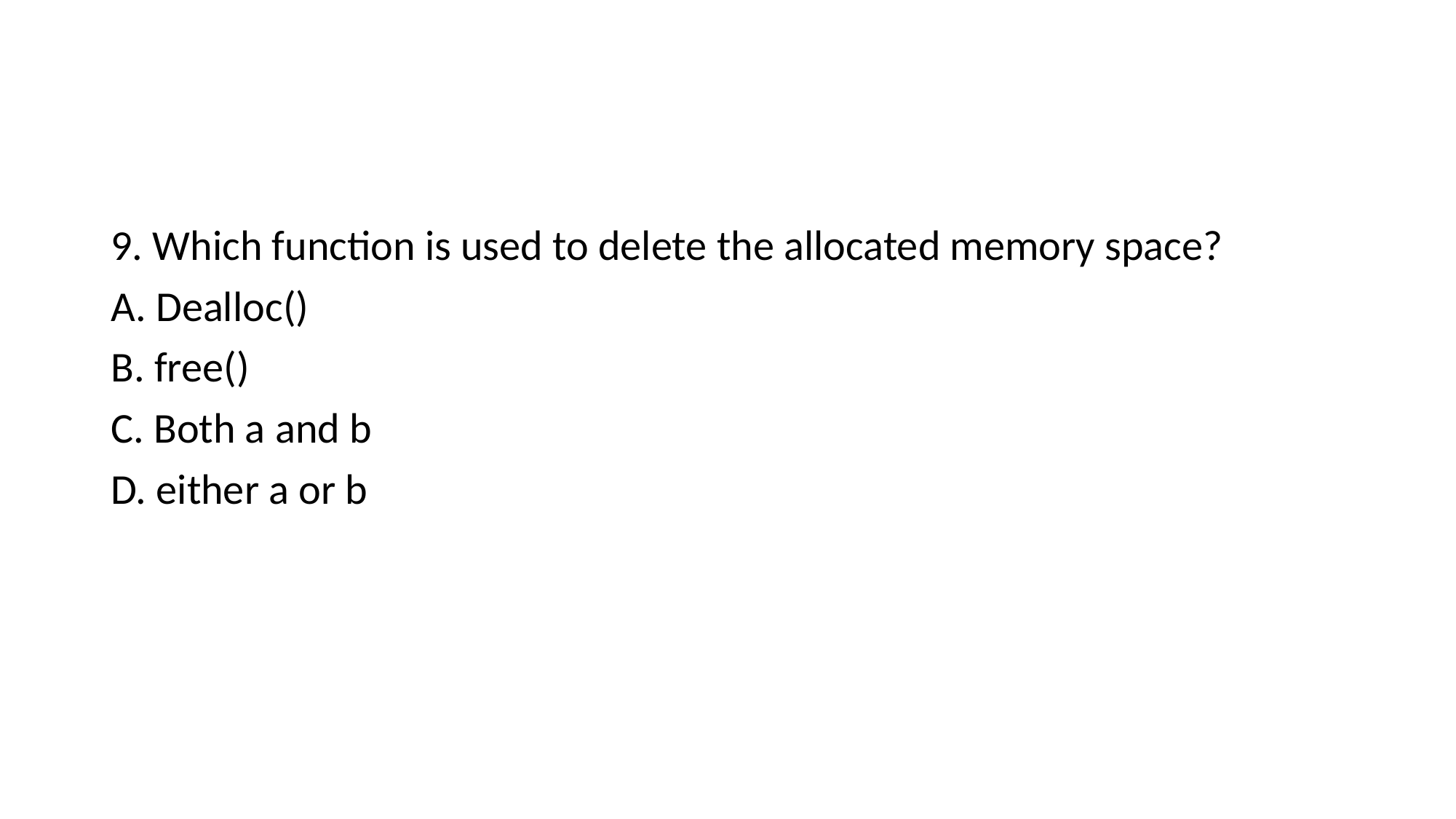

9. Which function is used to delete the allocated memory space?
A. Dealloc()
B. free()
C. Both a and b
D. either a or b